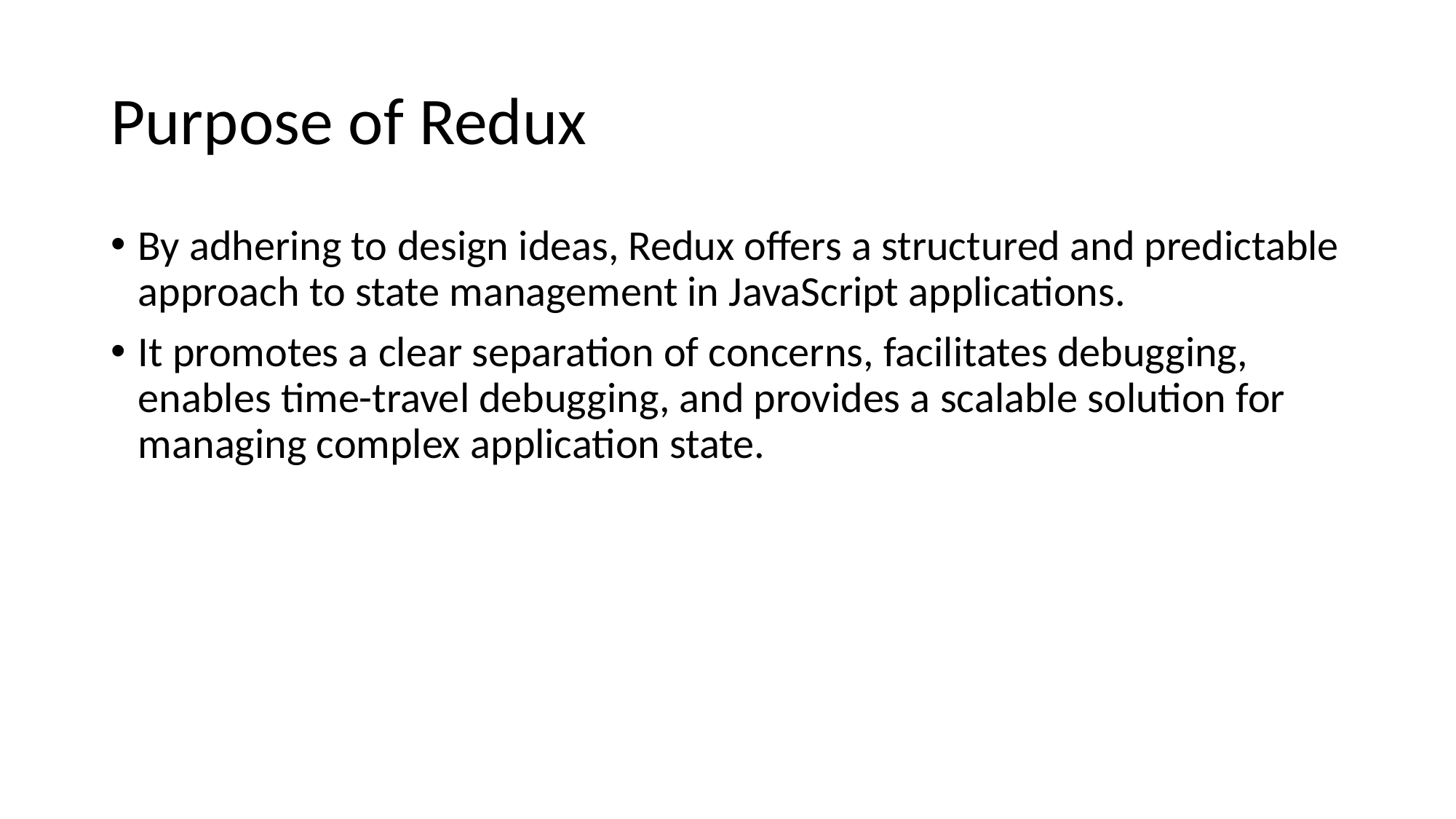

# Purpose of Redux
By adhering to design ideas, Redux offers a structured and predictable approach to state management in JavaScript applications.
It promotes a clear separation of concerns, facilitates debugging, enables time-travel debugging, and provides a scalable solution for managing complex application state.